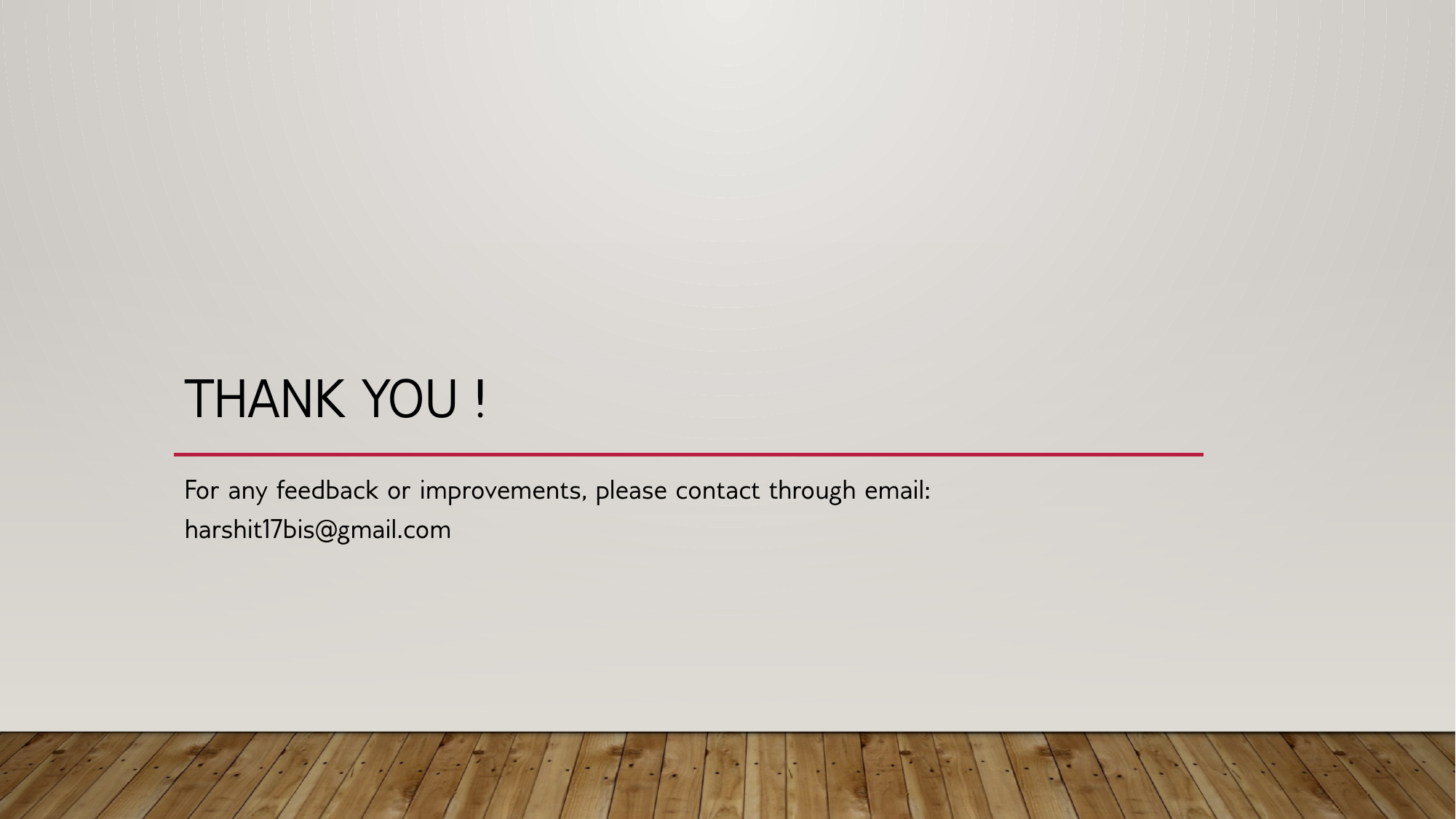

# Thank You !
For any feedback or improvements, please contact through email: harshit17bis@gmail.com